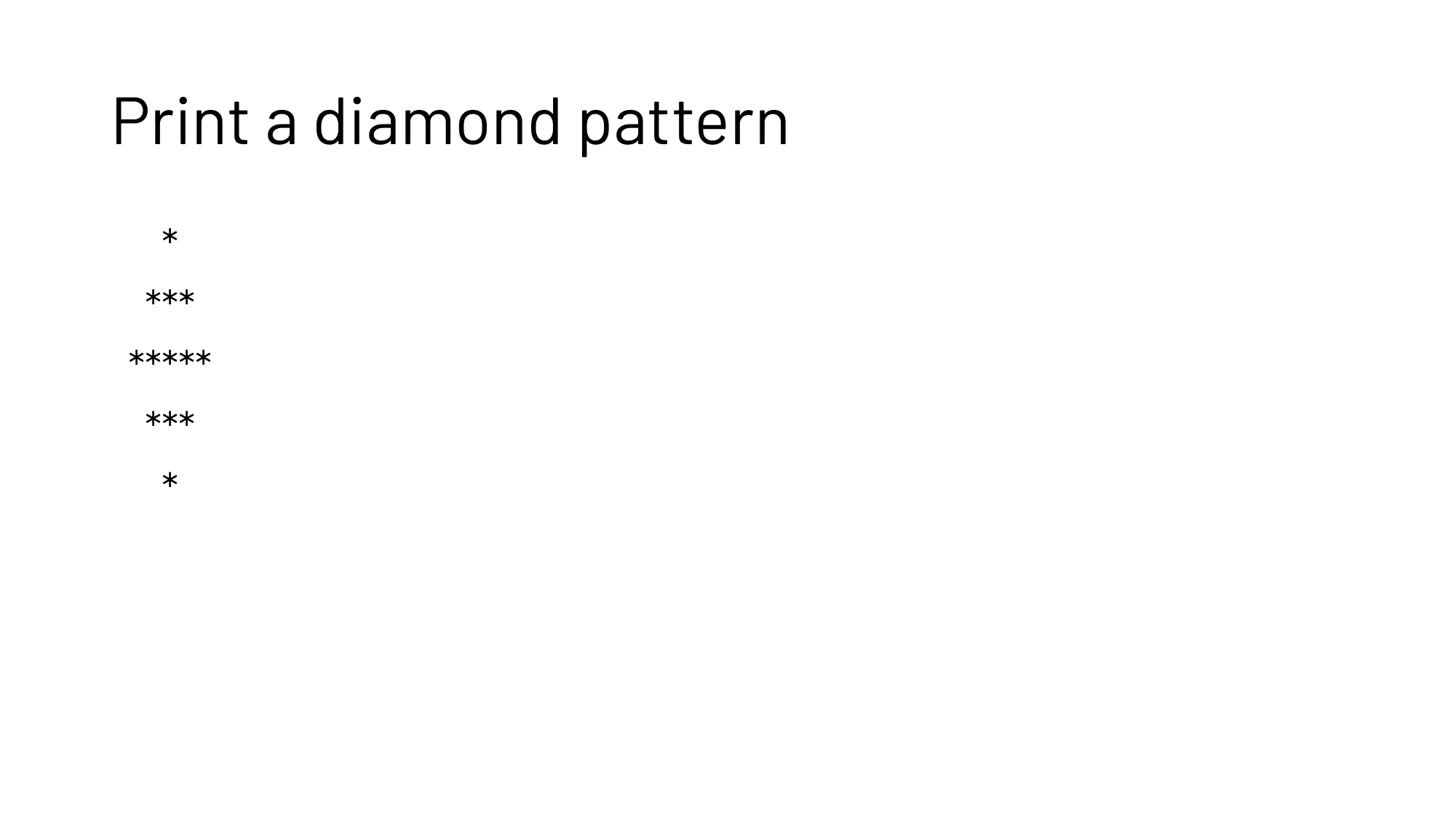

# Print a diamond pattern
      *
    ***
  *****
    ***
      *